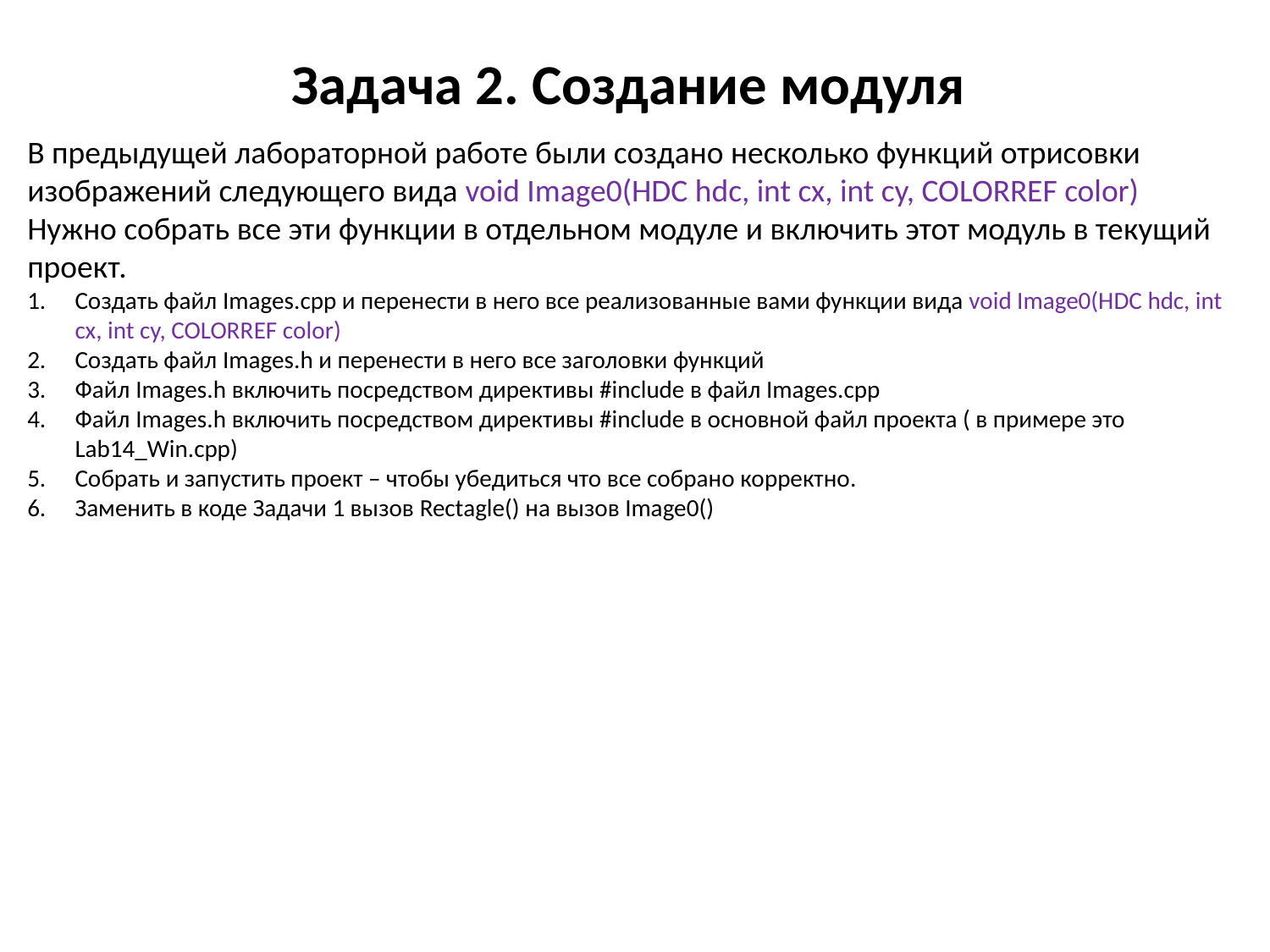

# Задача 2. Создание модуля
В предыдущей лабораторной работе были создано несколько функций отрисовки изображений следующего вида void Image0(HDC hdc, int cx, int cy, COLORREF color)
Нужно собрать все эти функции в отдельном модуле и включить этот модуль в текущий проект.
Создать файл Images.cpp и перенести в него все реализованные вами функции вида void Image0(HDC hdc, int cx, int cy, COLORREF color)
Создать файл Images.h и перенести в него все заголовки функций
Файл Images.h включить посредством директивы #include в файл Images.cpp
Файл Images.h включить посредством директивы #include в основной файл проекта ( в примере это Lab14_Win.cpp)
Собрать и запустить проект – чтобы убедиться что все собрано корректно.
Заменить в коде Задачи 1 вызов Rectagle() на вызов Image0()